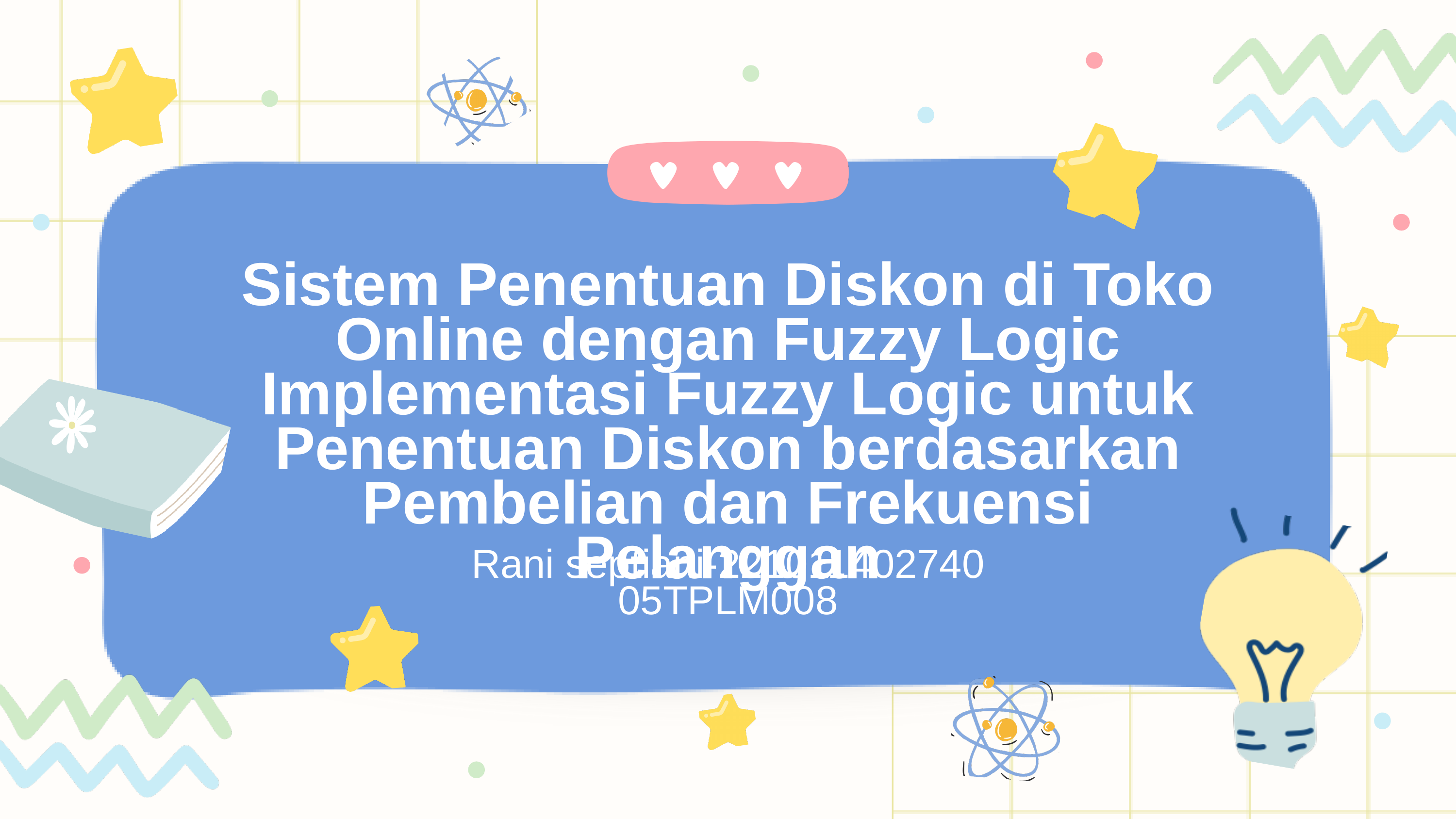

Sistem Penentuan Diskon di Toko Online dengan Fuzzy Logic
Implementasi Fuzzy Logic untuk Penentuan Diskon berdasarkan Pembelian dan Frekuensi Pelanggan

Rani septiani-221011402740
05TPLM008